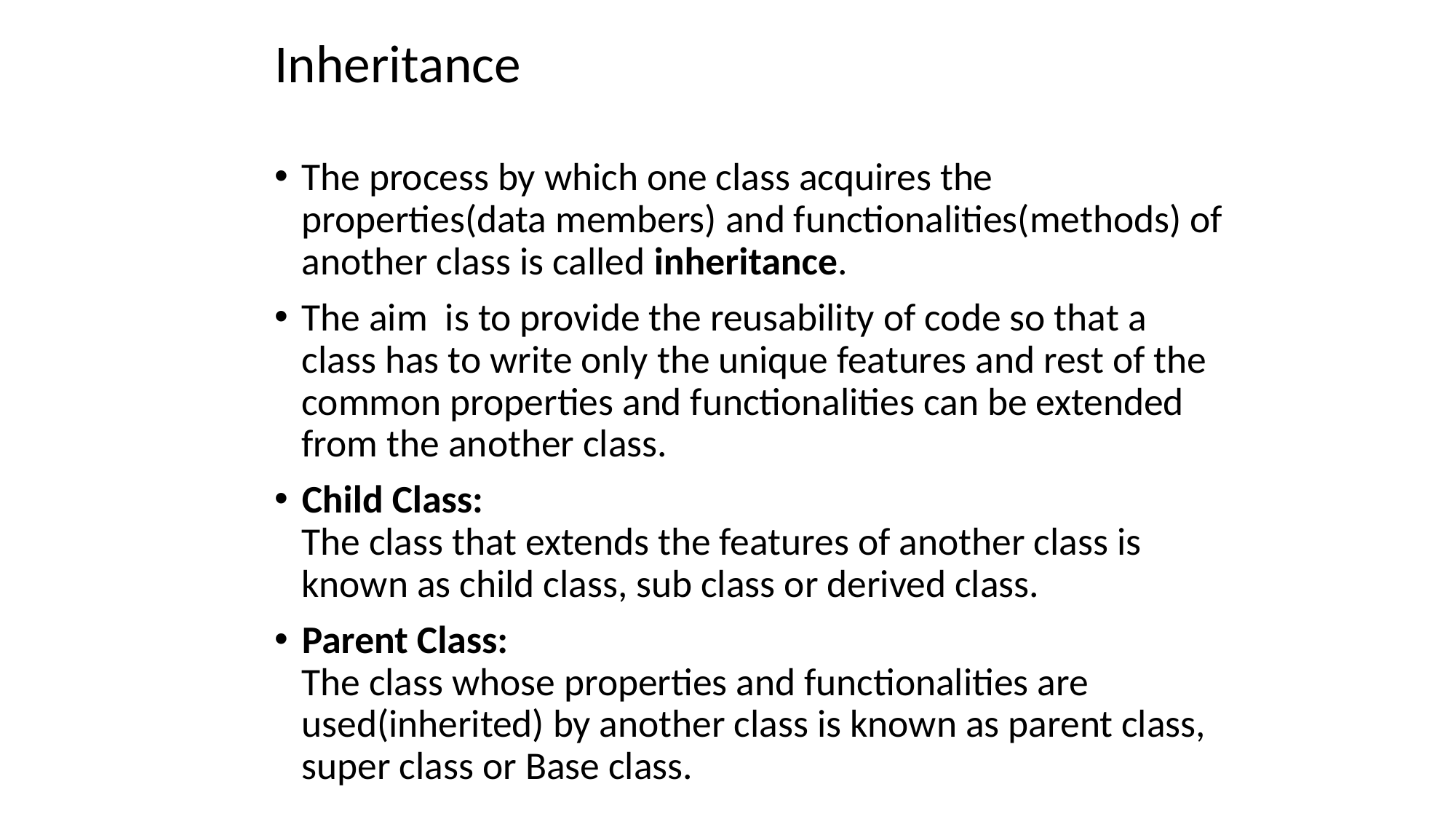

# Inheritance
The process by which one class acquires the properties(data members) and functionalities(methods) of another class is called inheritance.
The aim  is to provide the reusability of code so that a class has to write only the unique features and rest of the common properties and functionalities can be extended from the another class.
Child Class:
The class that extends the features of another class is known as child class, sub class or derived class.
Parent Class:
The class whose properties and functionalities are used(inherited) by another class is known as parent class, super class or Base class.